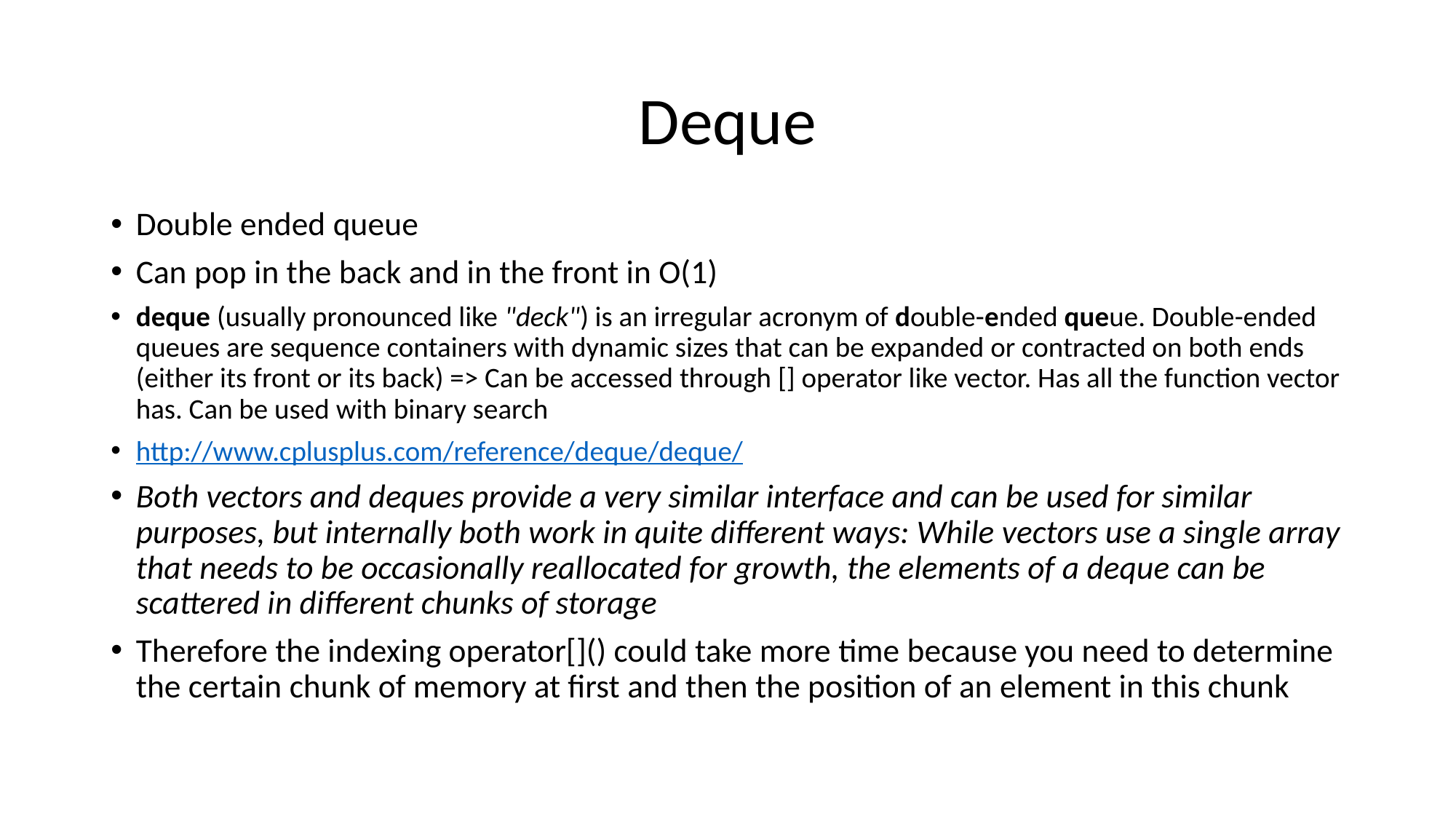

# Deque
Double ended queue
Can pop in the back and in the front in O(1)
deque (usually pronounced like "deck") is an irregular acronym of double-ended queue. Double-ended queues are sequence containers with dynamic sizes that can be expanded or contracted on both ends (either its front or its back) => Can be accessed through [] operator like vector. Has all the function vector has. Can be used with binary search
http://www.cplusplus.com/reference/deque/deque/
Both vectors and deques provide a very similar interface and can be used for similar purposes, but internally both work in quite different ways: While vectors use a single array that needs to be occasionally reallocated for growth, the elements of a deque can be scattered in different chunks of storage
Therefore the indexing operator[]() could take more time because you need to determine the certain chunk of memory at first and then the position of an element in this chunk